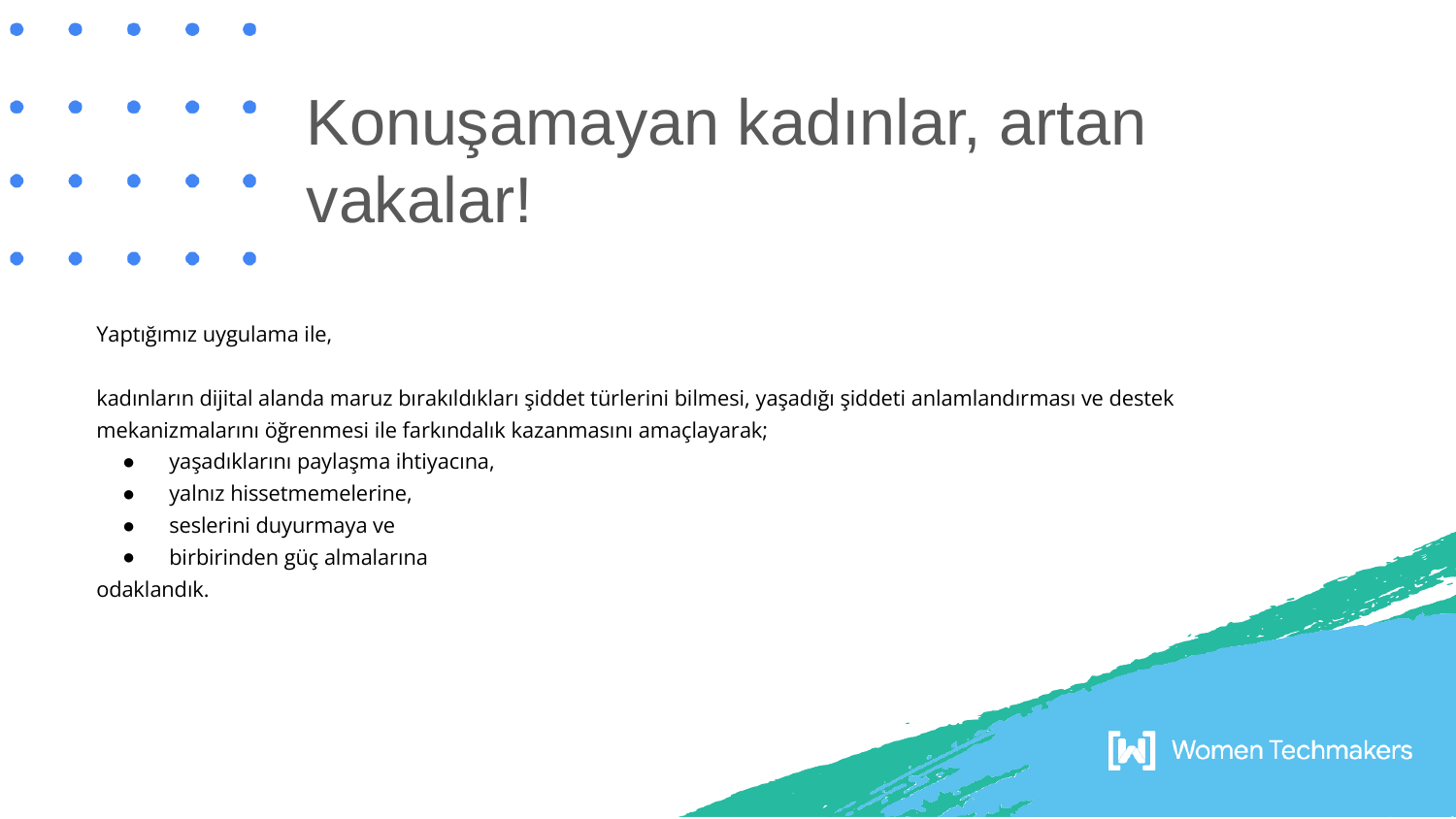

# Konuşamayan kadınlar, artan vakalar!
Yaptığımız uygulama ile,

kadınların dijital alanda maruz bırakıldıkları şiddet türlerini bilmesi, yaşadığı şiddeti anlamlandırması ve destek mekanizmalarını öğrenmesi ile farkındalık kazanmasını amaçlayarak;
yaşadıklarını paylaşma ihtiyacına,
yalnız hissetmemelerine,
seslerini duyurmaya ve
birbirinden güç almalarına
odaklandık.